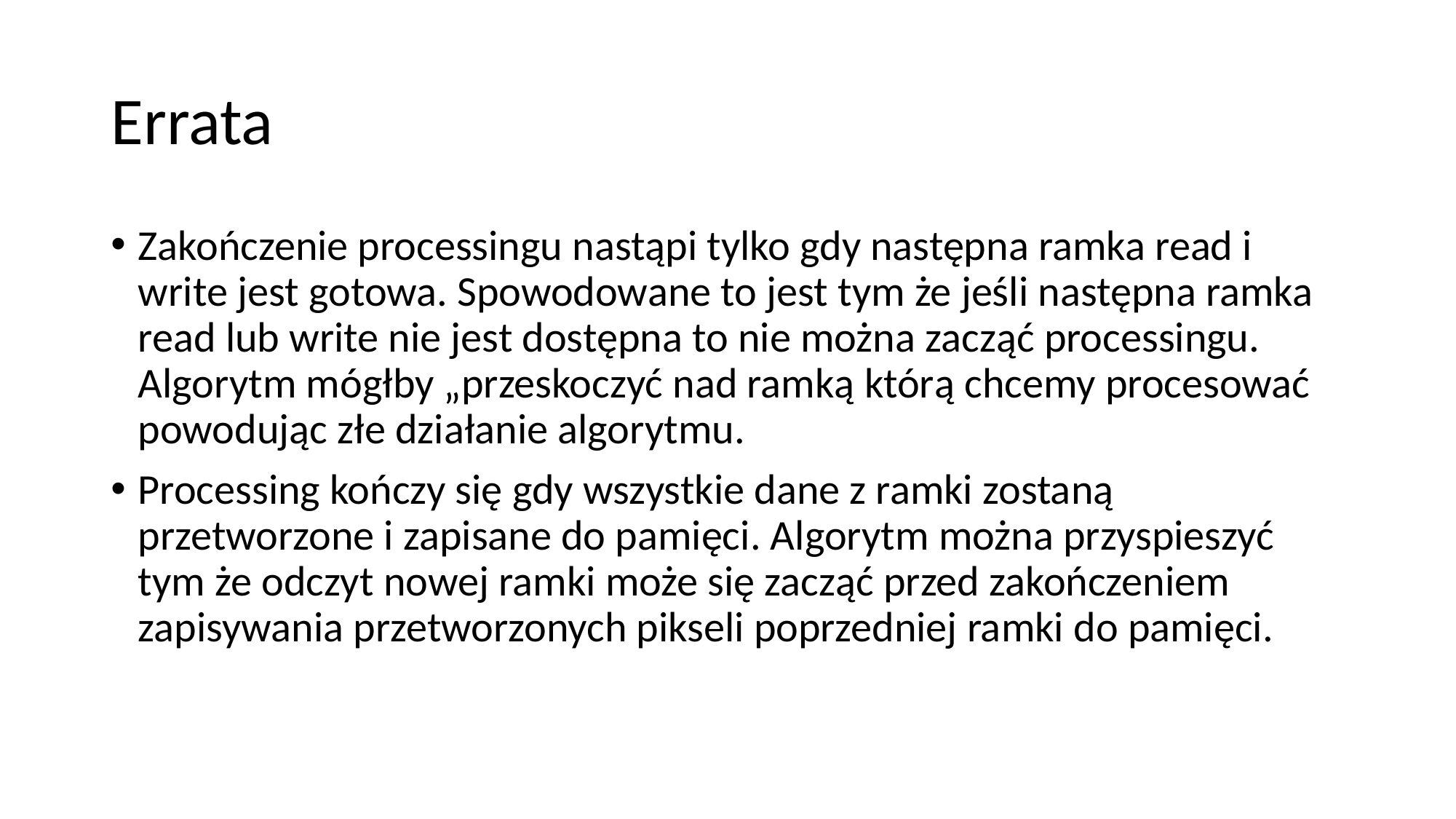

# Errata
Zakończenie processingu nastąpi tylko gdy następna ramka read i write jest gotowa. Spowodowane to jest tym że jeśli następna ramka read lub write nie jest dostępna to nie można zacząć processingu. Algorytm mógłby „przeskoczyć nad ramką którą chcemy procesować powodując złe działanie algorytmu.
Processing kończy się gdy wszystkie dane z ramki zostaną przetworzone i zapisane do pamięci. Algorytm można przyspieszyć tym że odczyt nowej ramki może się zacząć przed zakończeniem zapisywania przetworzonych pikseli poprzedniej ramki do pamięci.